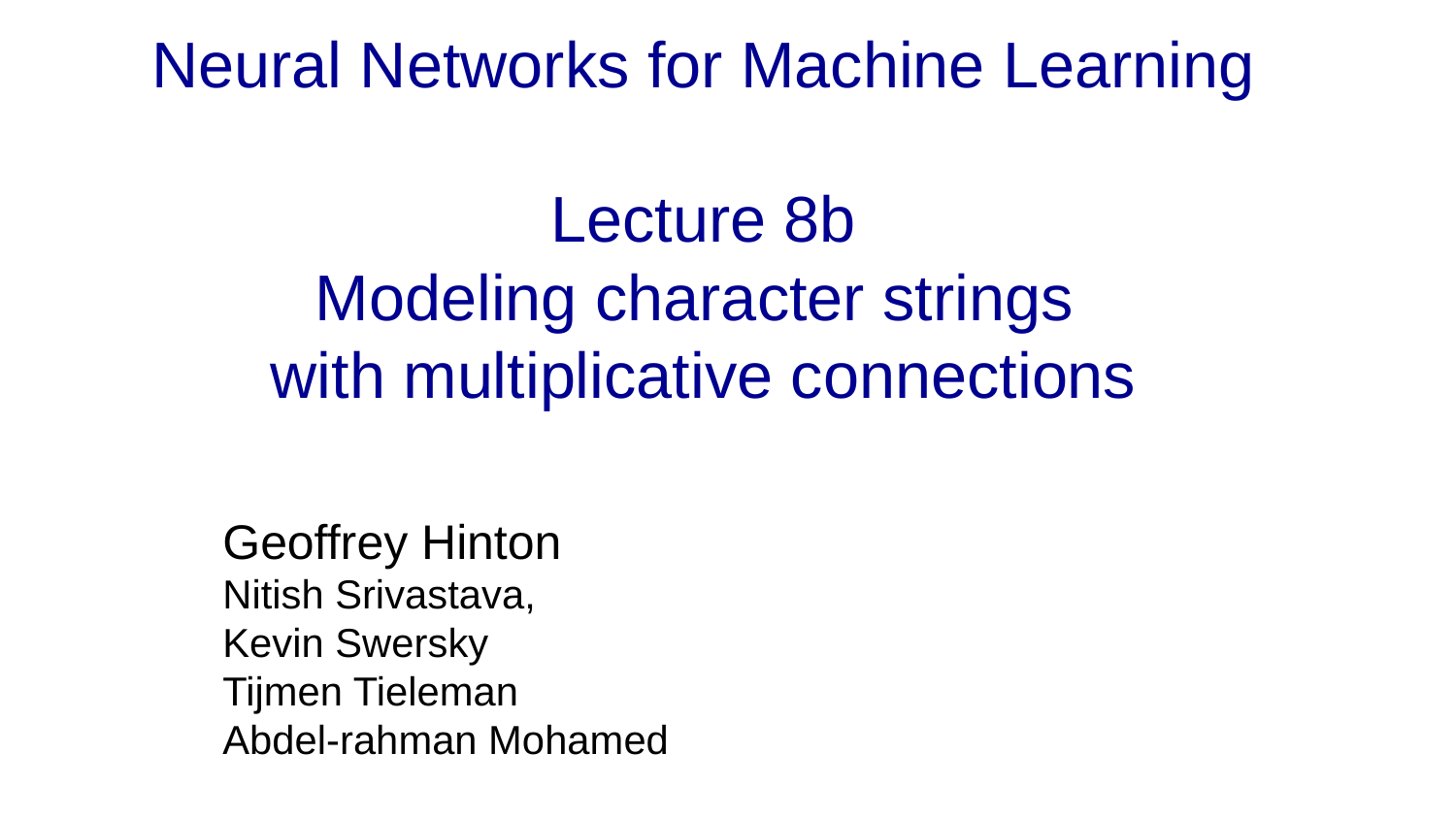

# Neural Networks for Machine Learning Lecture 8b Modeling character strings with multiplicative connections